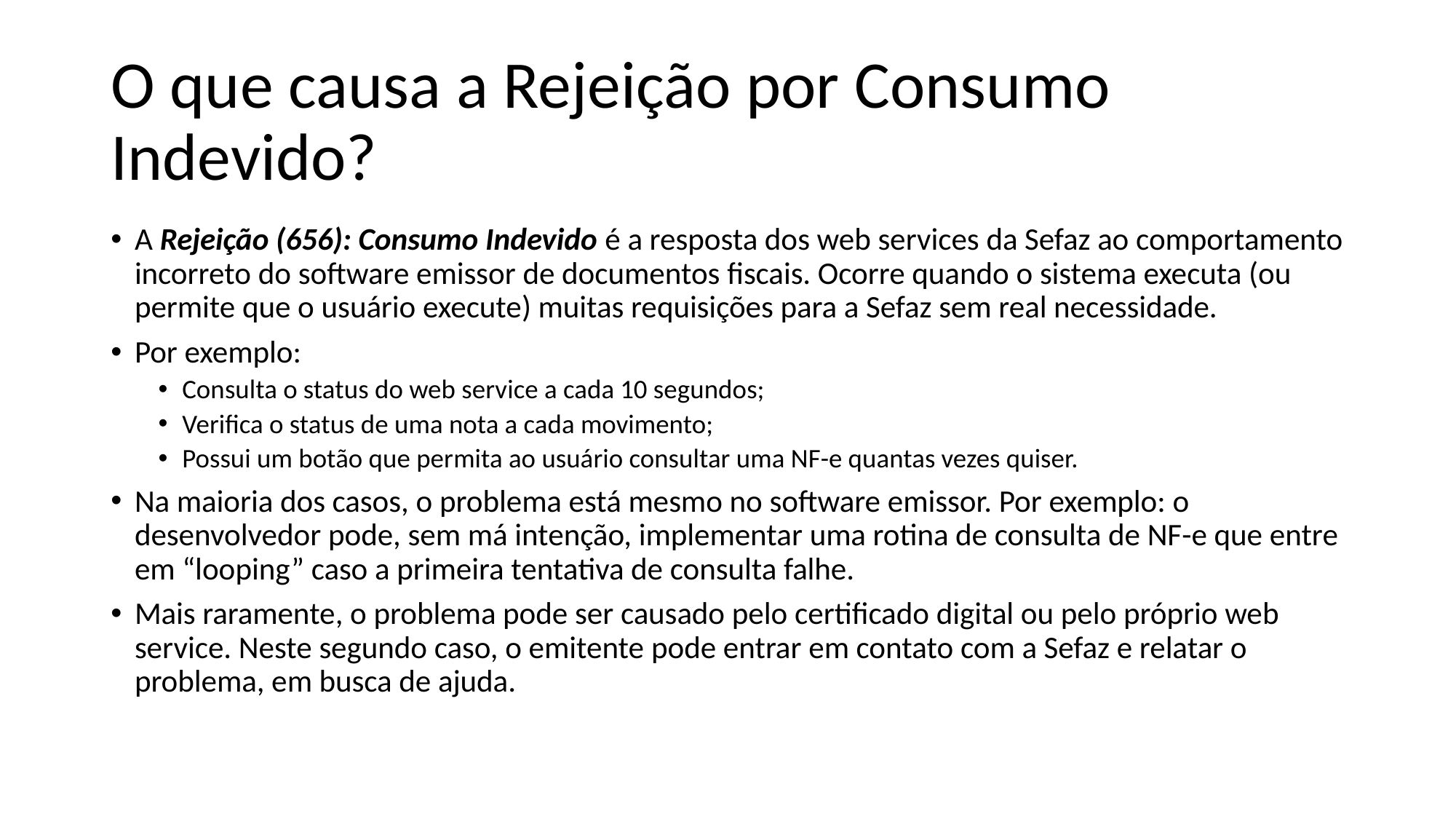

# O que causa a Rejeição por Consumo Indevido?
A Rejeição (656): Consumo Indevido é a resposta dos web services da Sefaz ao comportamento incorreto do software emissor de documentos fiscais. Ocorre quando o sistema executa (ou permite que o usuário execute) muitas requisições para a Sefaz sem real necessidade.
Por exemplo:
Consulta o status do web service a cada 10 segundos;
Verifica o status de uma nota a cada movimento;
Possui um botão que permita ao usuário consultar uma NF-e quantas vezes quiser.
Na maioria dos casos, o problema está mesmo no software emissor. Por exemplo: o desenvolvedor pode, sem má intenção, implementar uma rotina de consulta de NF-e que entre em “looping” caso a primeira tentativa de consulta falhe.
Mais raramente, o problema pode ser causado pelo certificado digital ou pelo próprio web service. Neste segundo caso, o emitente pode entrar em contato com a Sefaz e relatar o problema, em busca de ajuda.